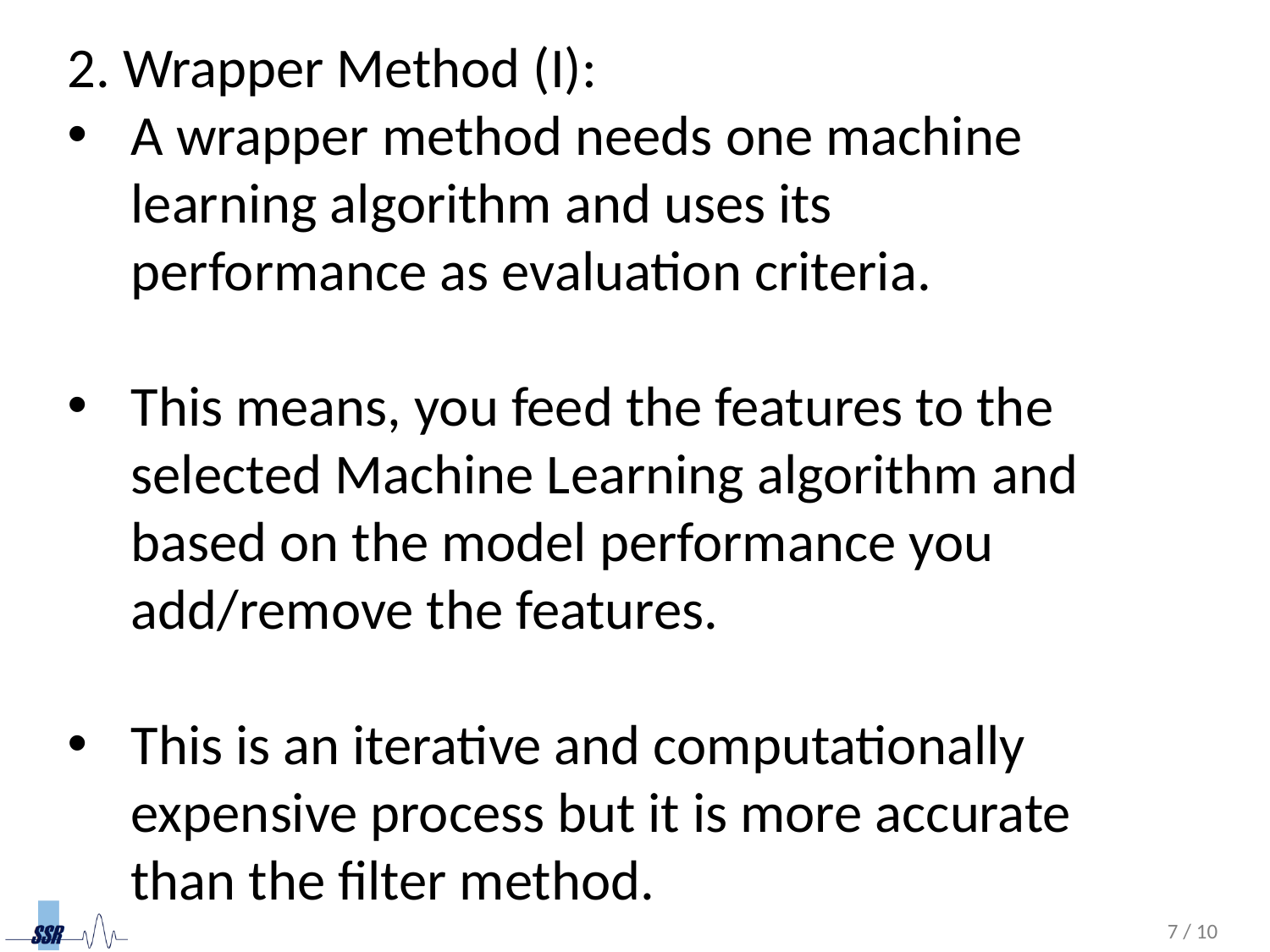

2. Wrapper Method (I):
A wrapper method needs one machine learning algorithm and uses its performance as evaluation criteria.

This means, you feed the features to the selected Machine Learning algorithm and based on the model performance you add/remove the features.

This is an iterative and computationally expensive process but it is more accurate than the filter method.